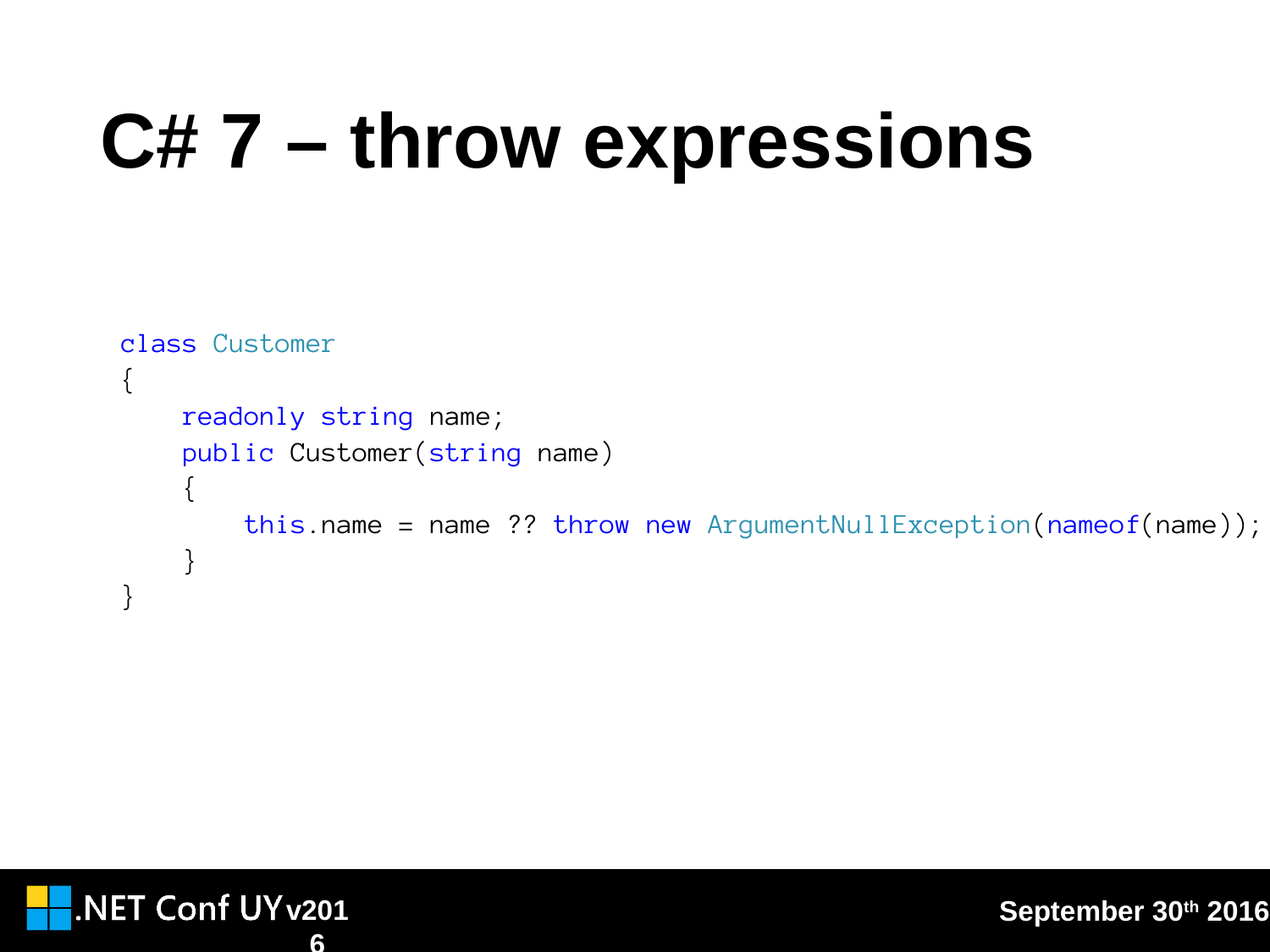

# C# 7 – throw expressions
class Customer
{
    readonly string name;
    public Customer(string name)
    {
        this.name = name ?? throw new ArgumentNullException(nameof(name));
    }
}